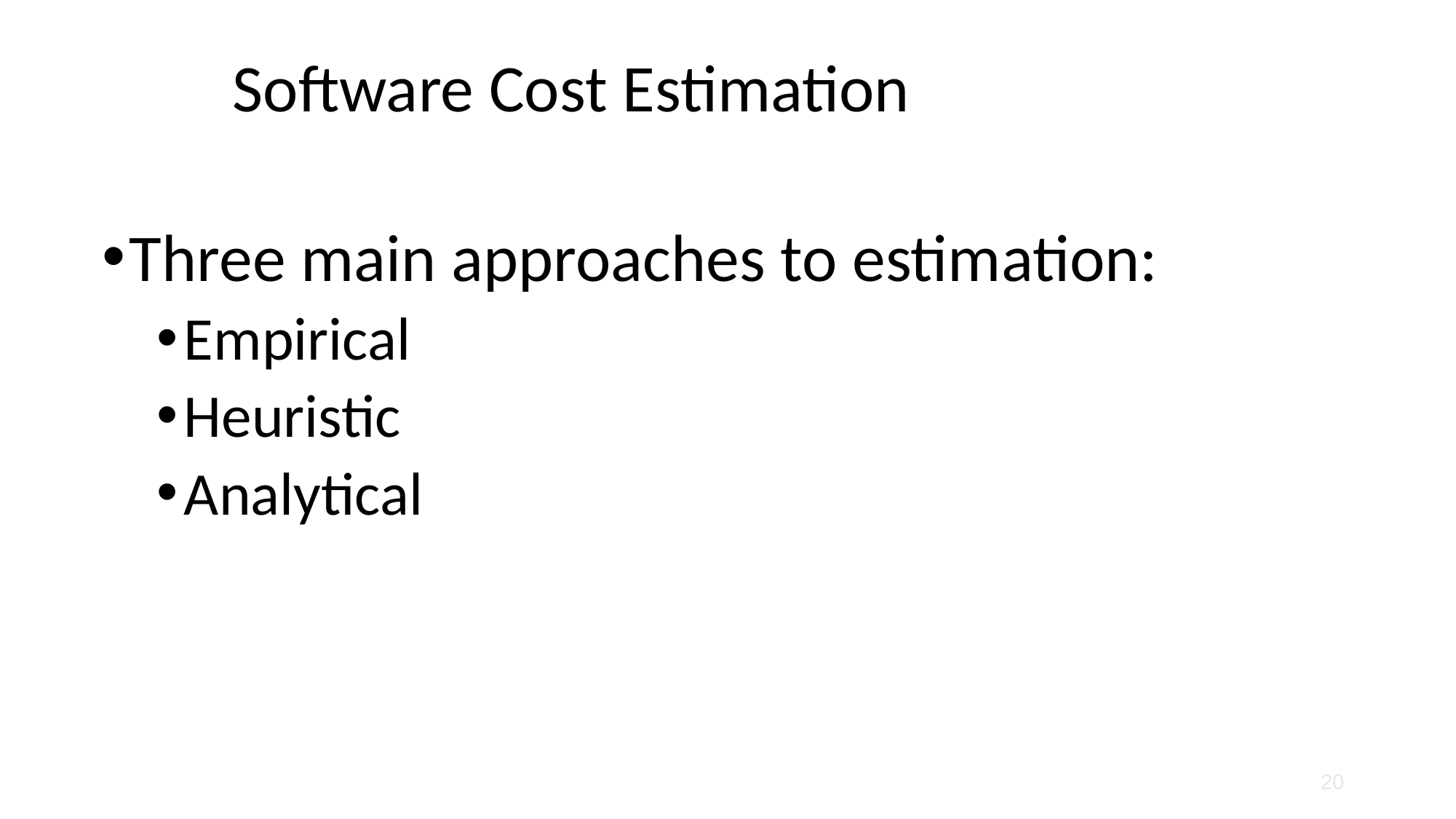

# Software Cost Estimation
Three main approaches to estimation:
Empirical
Heuristic
Analytical
20